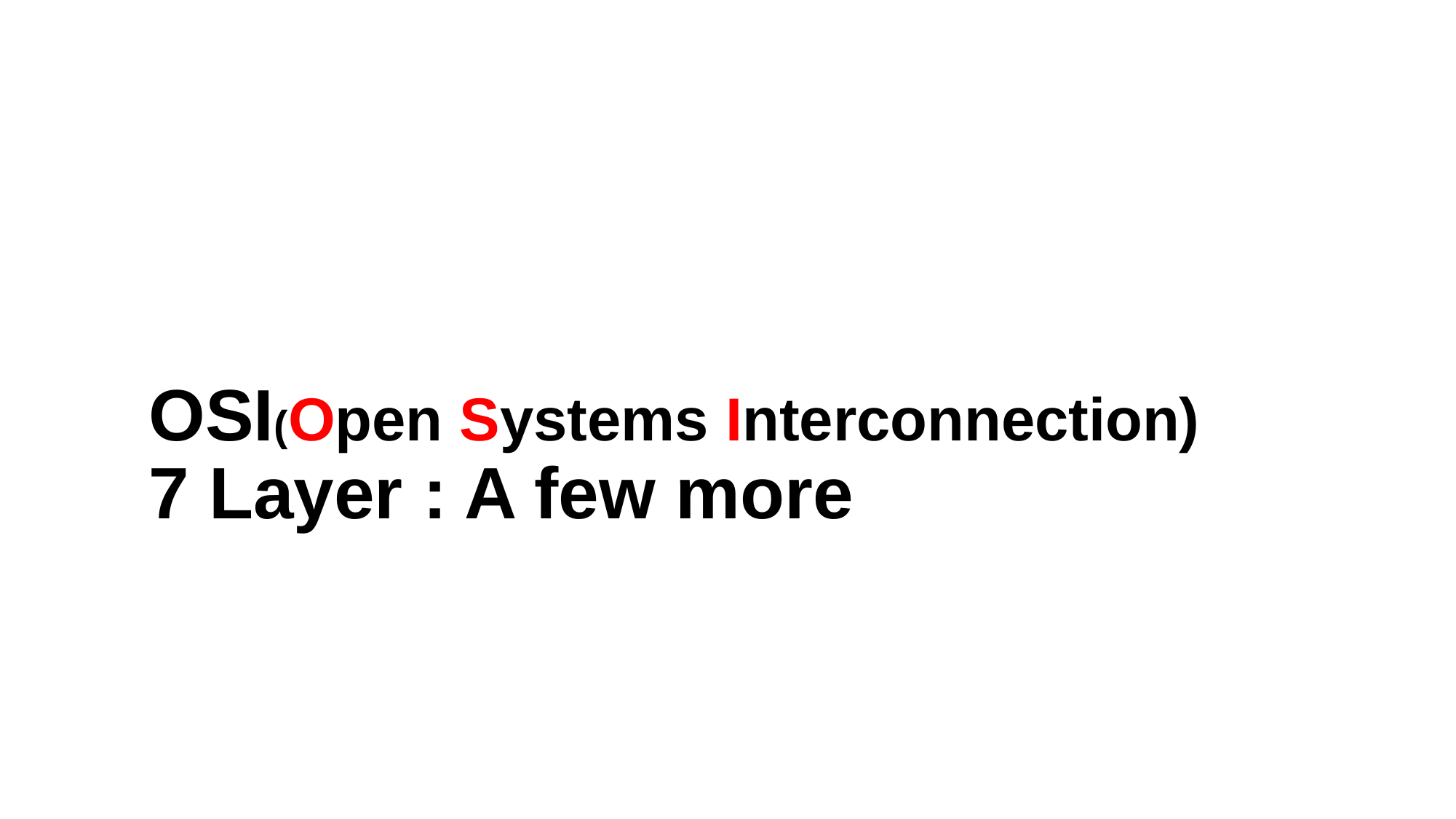

# OSI(Open Systems Interconnection) 7 Layer : A few more